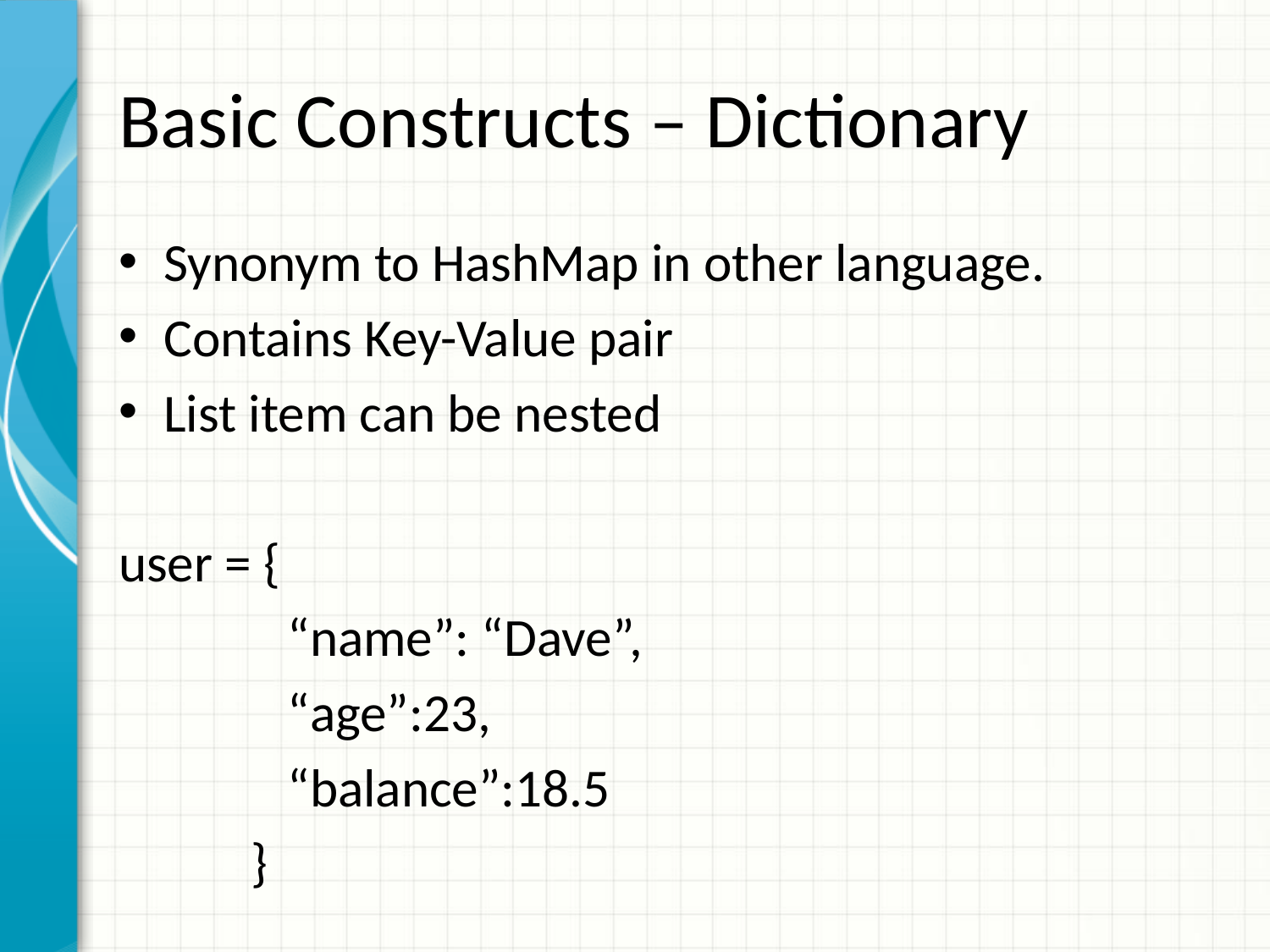

# Basic Constructs – Dictionary
Synonym to HashMap in other language.
Contains Key-Value pair
List item can be nested

user = {
              “name”: “Dave”,
              “age”:23,
              “balance”:18.5
           }